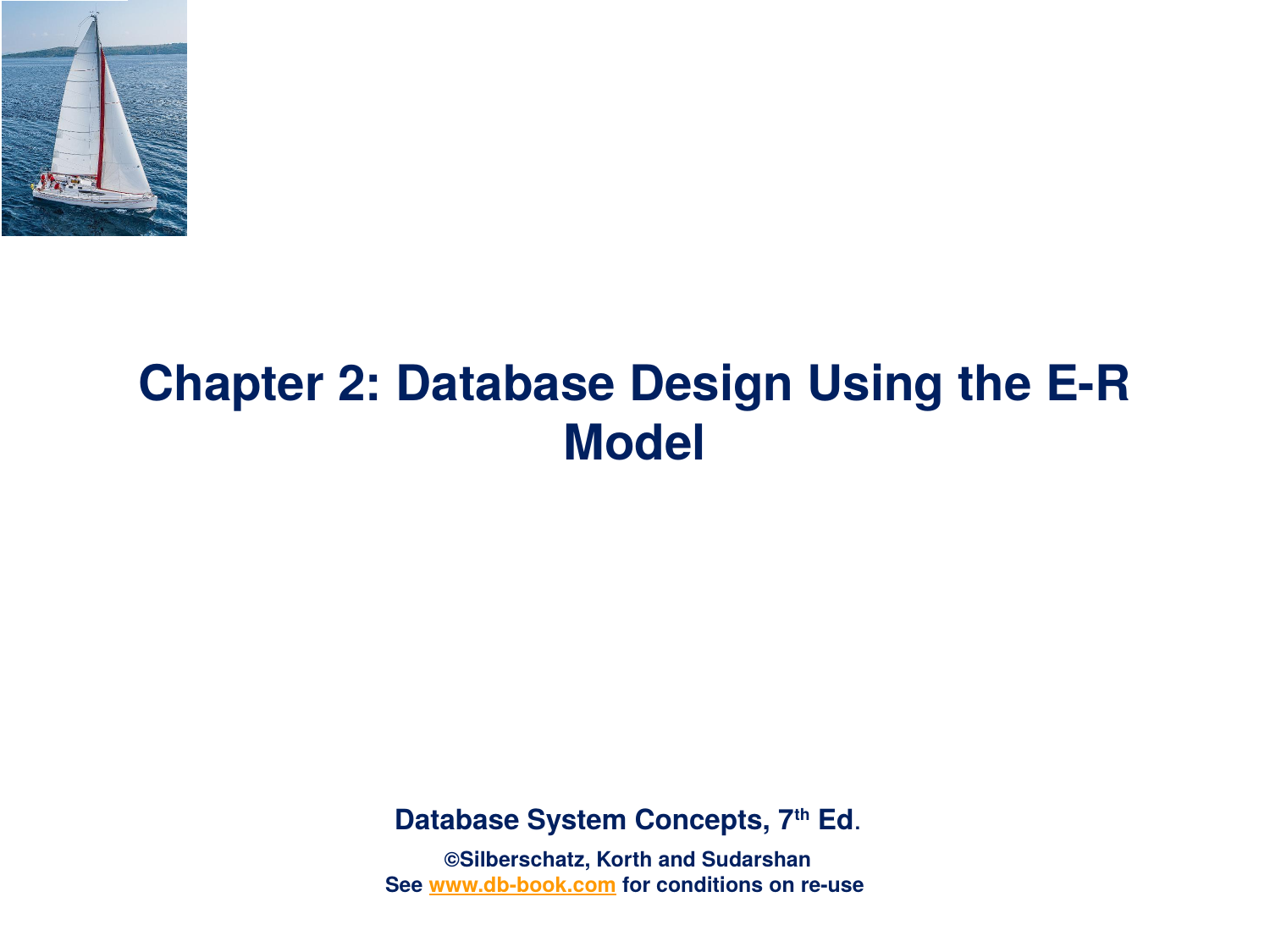

# Chapter 2: Database Design Using the E-R Model